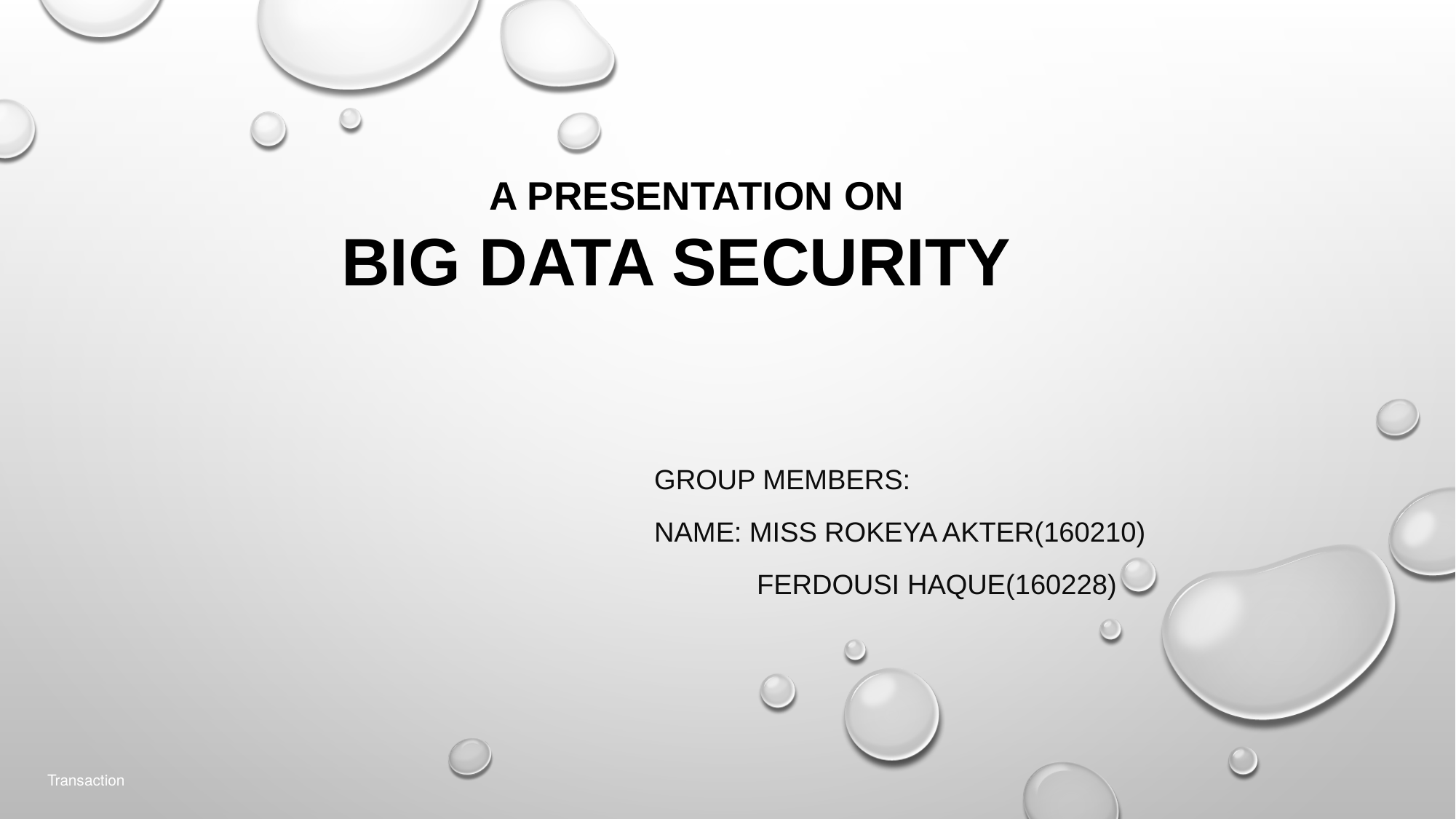

# A Presentation on Big Data Security
Group Members:
Name: Miss Rokeya Akter(160210)
             Ferdousi Haque(160228)
Transaction